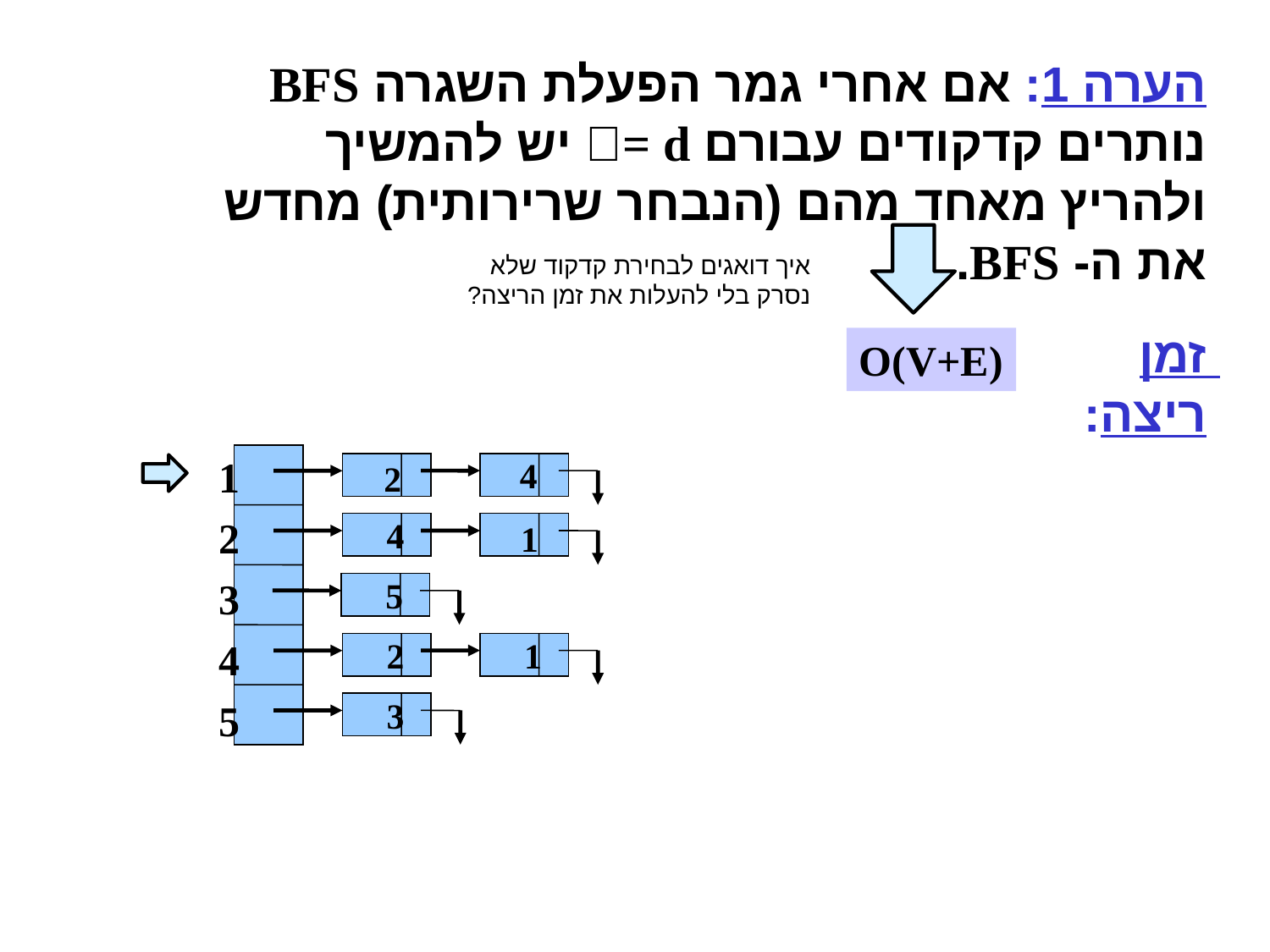

הערה 1: אם אחרי גמר הפעלת השגרה BFS נותרים קדקודים עבורם ∞= d יש להמשיך ולהריץ מאחד מהם (הנבחר שרירותית) מחדש את ה- BFS.

איך דואגים לבחירת קדקוד שלא
נסרק בלי להעלות את זמן הריצה?
זמן ריצה:
O(V+E)
1
2
3
4
5

 2

 4

  4

  1

   2

    1

    3

    5